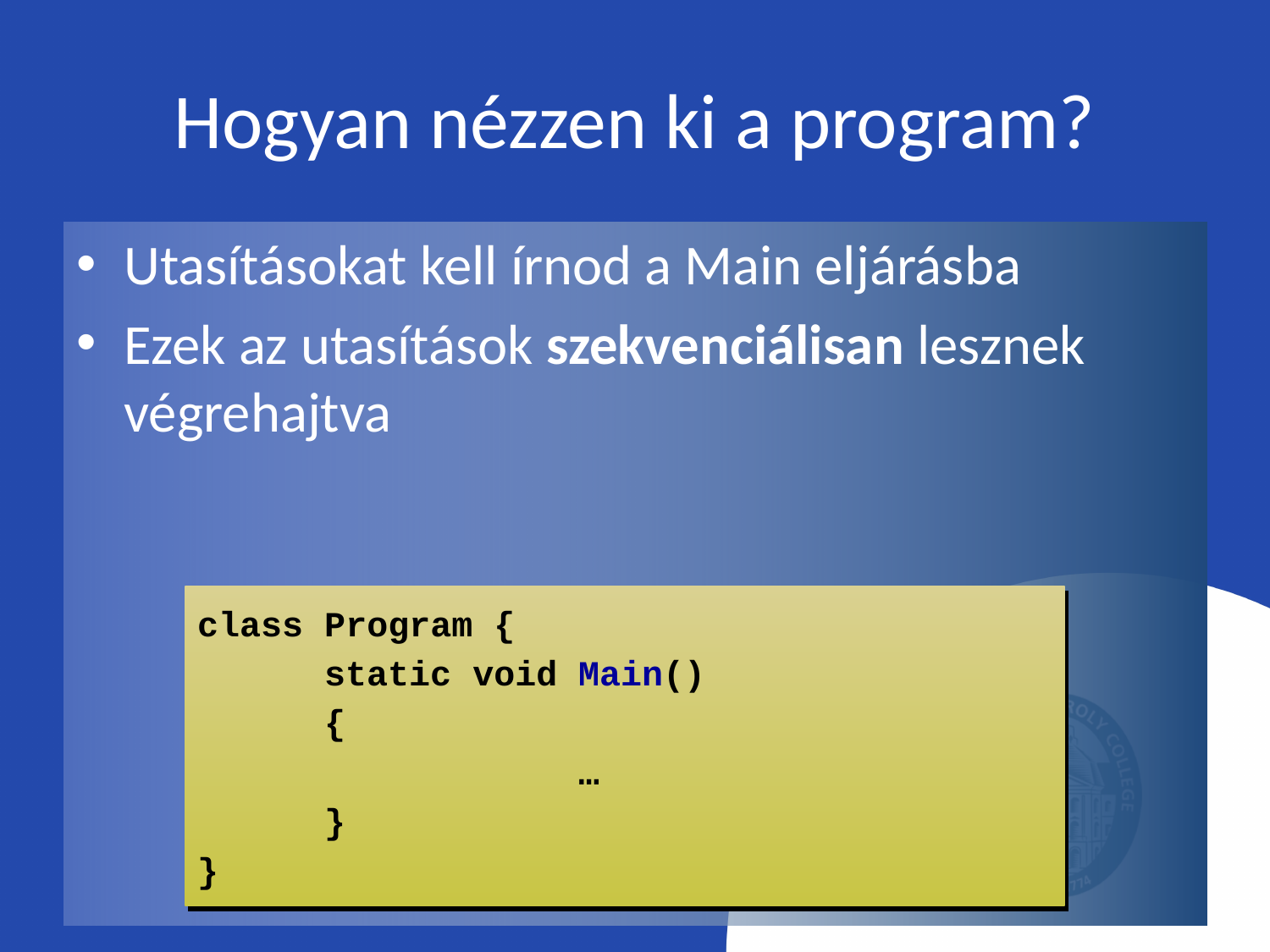

# Hogyan nézzen ki a program?
Utasításokat kell írnod a Main eljárásba
Ezek az utasítások szekvenciálisan lesznek végrehajtva
class Program {
	static void Main()
	{
       		…
 	}
}